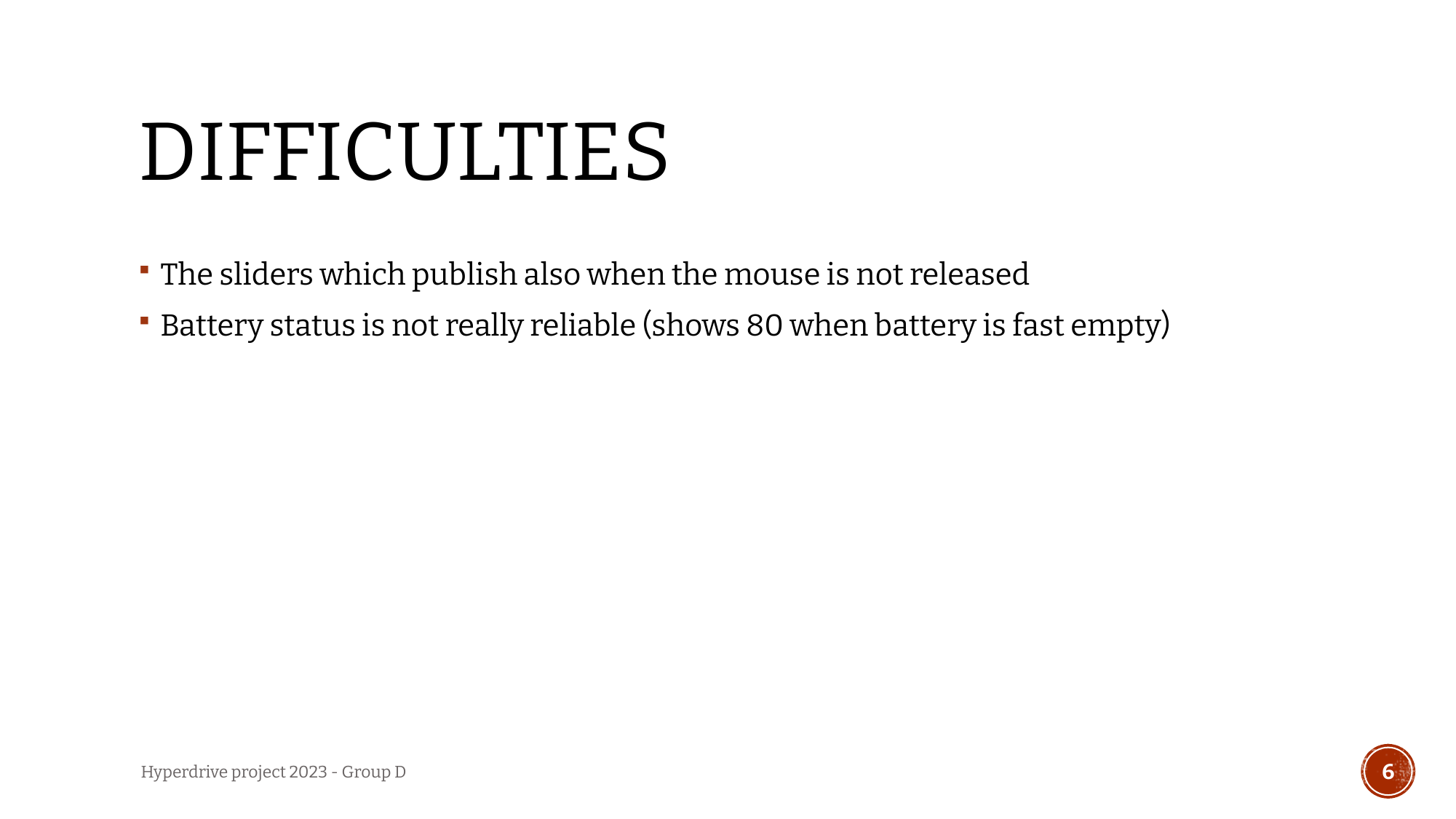

# Difficulties
The sliders which publish also when the mouse is not released
Battery status is not really reliable (shows 80 when battery is fast empty)
Hyperdrive project 2023 - Group D
6